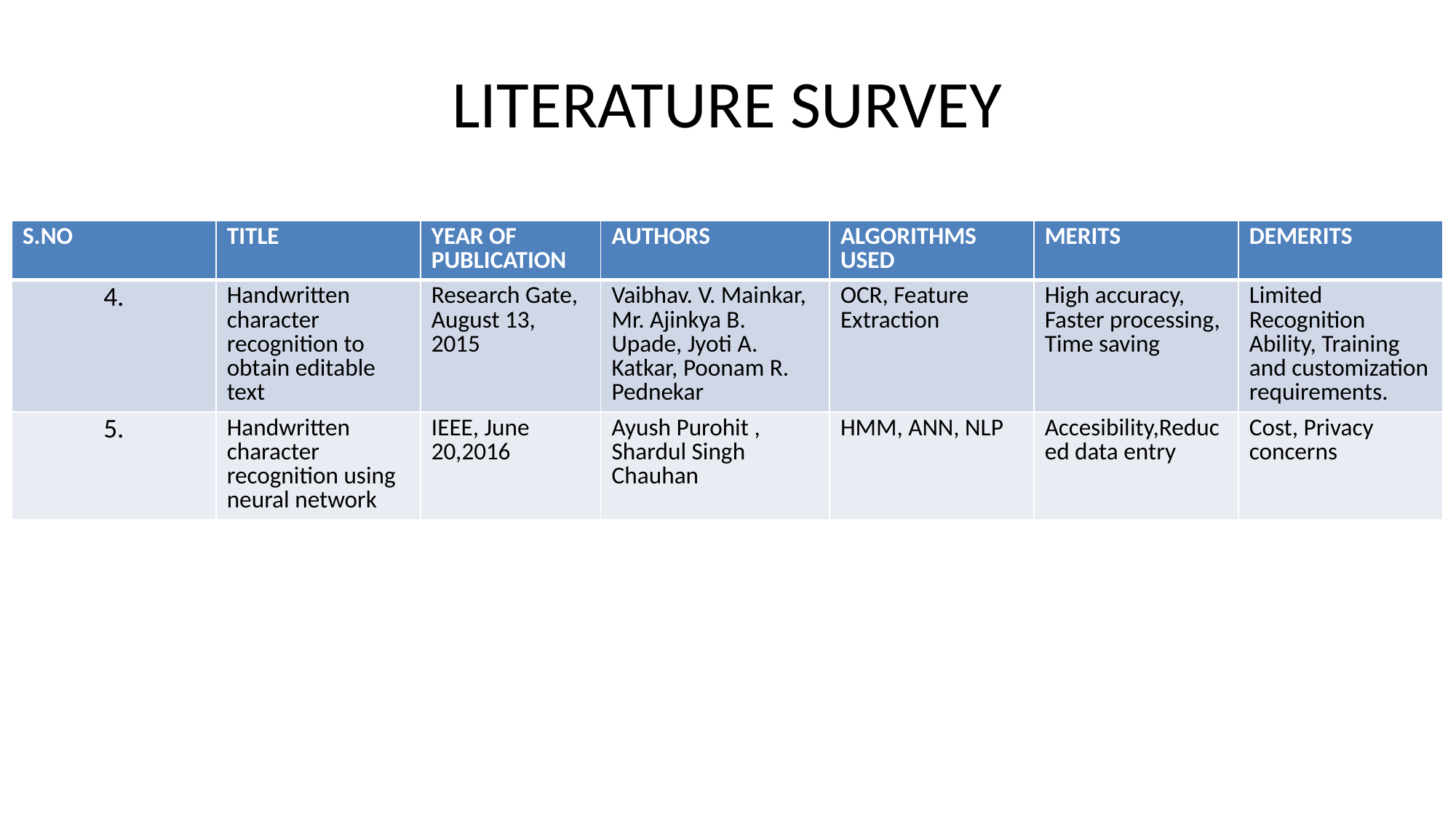

# LITERATURE SURVEY
| S.NO | TITLE | YEAR OF PUBLICATION | AUTHORS | ALGORITHMS USED | MERITS | DEMERITS |
| --- | --- | --- | --- | --- | --- | --- |
| 4. | Handwritten character recognition to obtain editable text | Research Gate, August 13, 2015 | Vaibhav. V. Mainkar, Mr. Ajinkya B. Upade, Jyoti A. Katkar, Poonam R. Pednekar | OCR, Feature Extraction | High accuracy, Faster processing, Time saving | Limited Recognition Ability, Training and customization requirements. |
| 5. | Handwritten character recognition using neural network | IEEE, June 20,2016 | Ayush Purohit , Shardul Singh Chauhan | HMM, ANN, NLP | Accesibility,Reduced data entry | Cost, Privacy concerns |